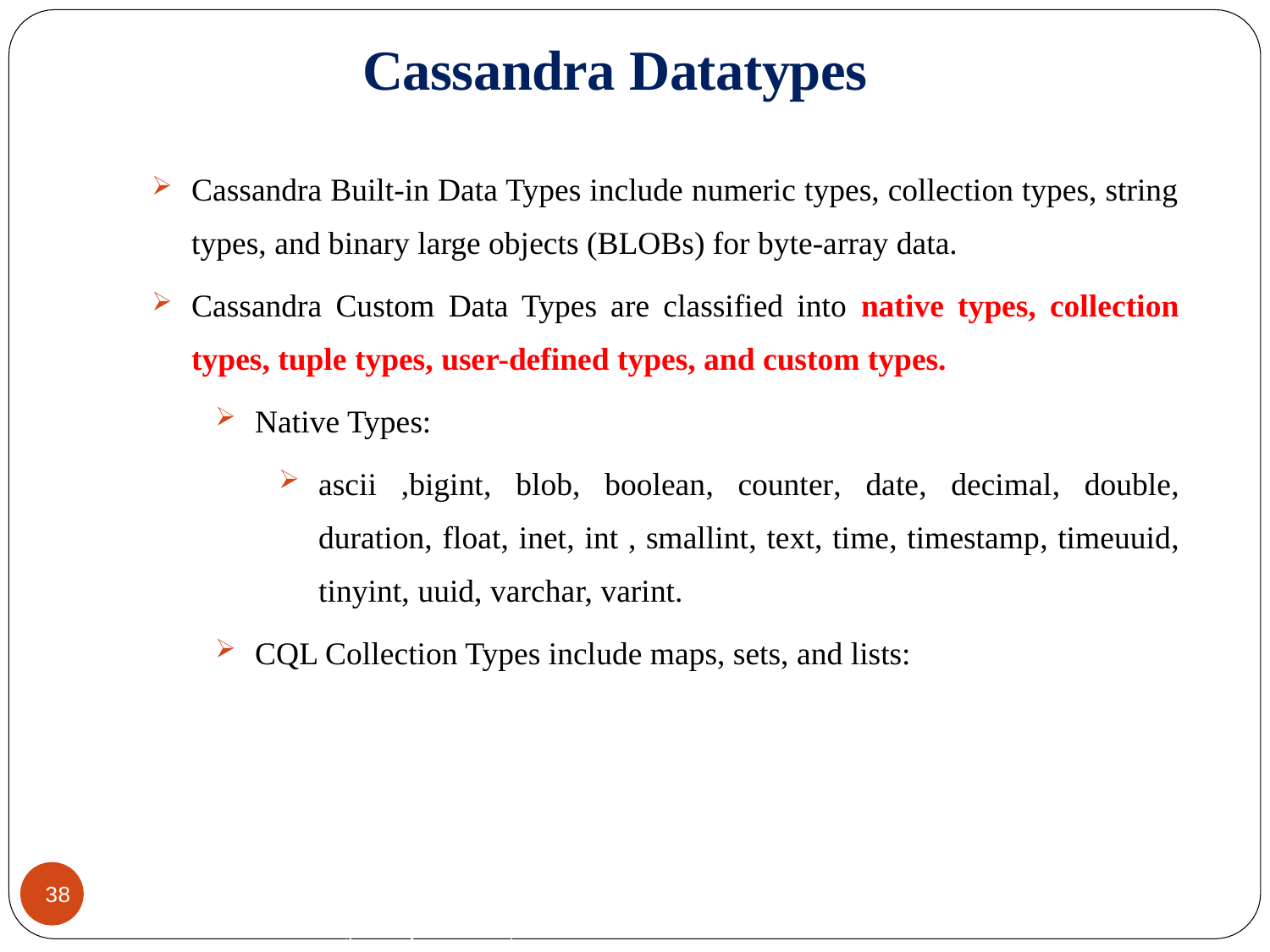

# Cassandra Datatypes
Cassandra Built-in Data Types include numeric types, collection types, string types, and binary large objects (BLOBs) for byte-array data.
Cassandra Custom Data Types are classified into native types, collection types, tuple types, user-defined types, and custom types.
Native Types:
ascii ,bigint, blob, boolean, counter, date, decimal, double, duration, float, inet, int , smallint, text, time, timestamp, timeuuid, tinyint, uuid, varchar, varint.
CQL Collection Types include maps, sets, and lists:

38
CREDITS: Jimmy Lin (University of Maryland)